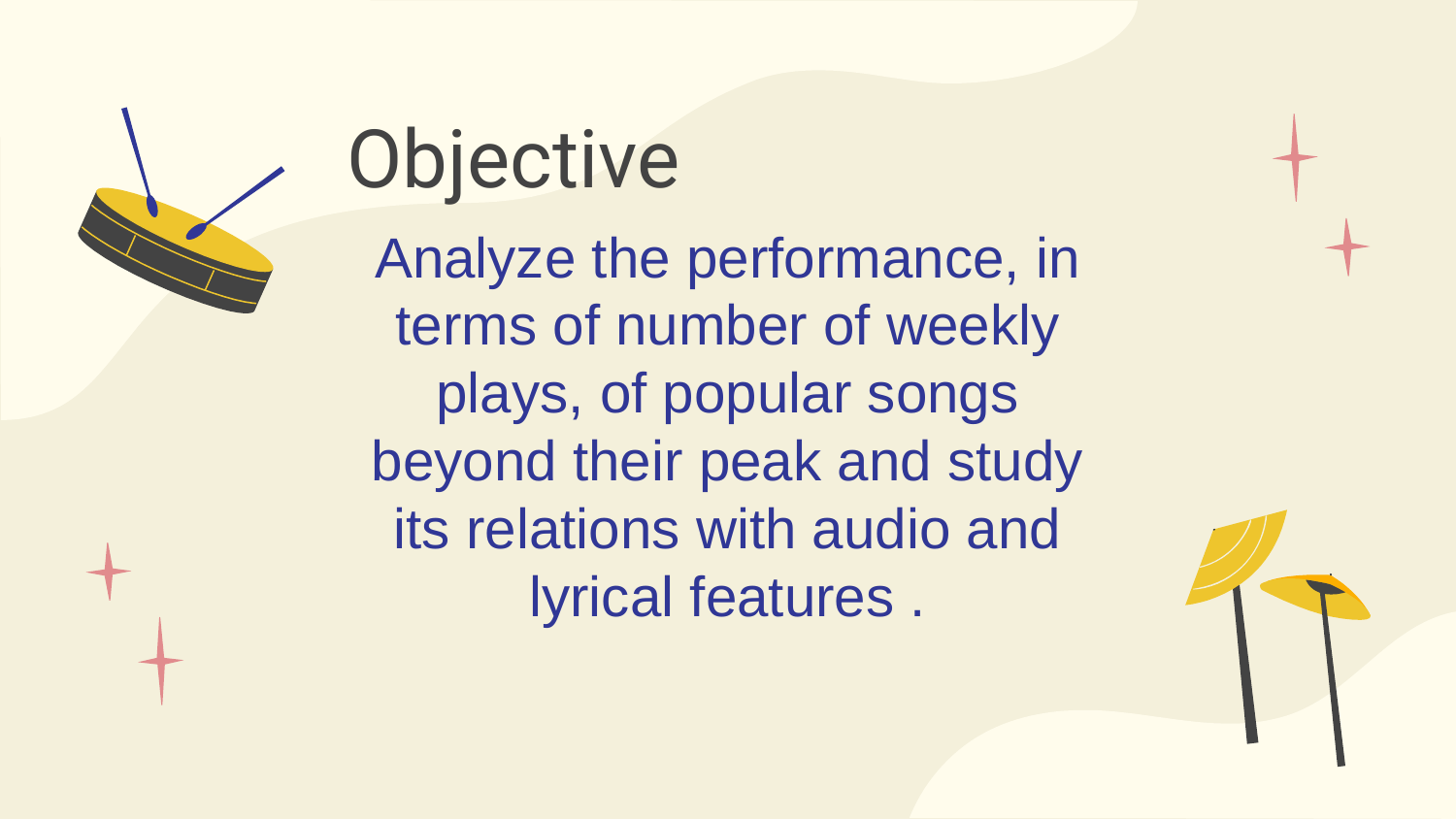

Objective

Analyze the performance, in terms of number of weekly plays, of popular songs beyond their peak and study its relations with audio and lyrical features .